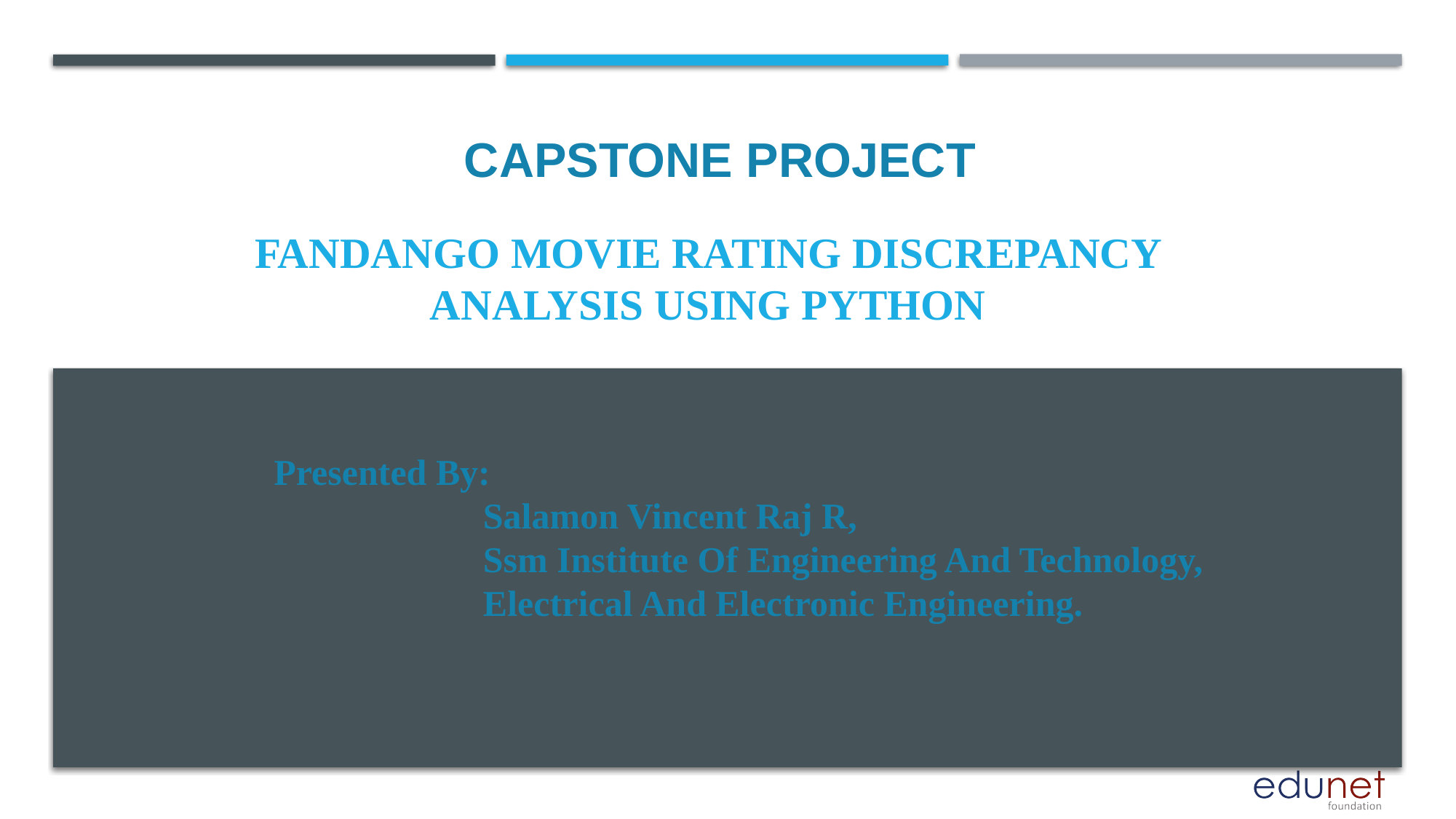

CAPSTONE PROJECT
# FANDANGO MOVIE RATING DISCREPANCY ANALYSIS USING PYTHON
Presented By:
                       Salamon Vincent Raj R,
                       Ssm Institute Of Engineering And Technology,
                       Electrical And Electronic Engineering.